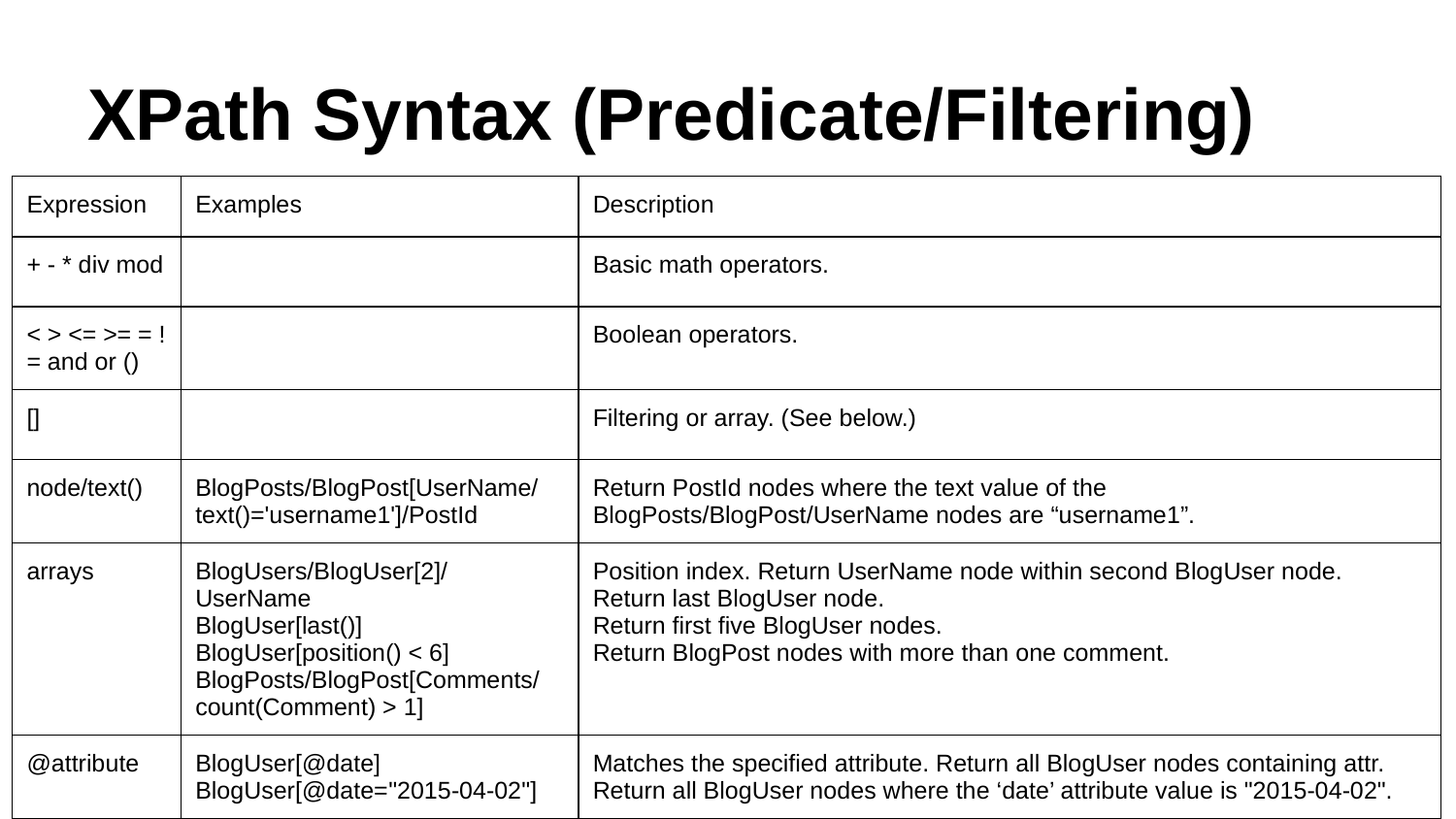

# XPath Syntax (Predicate/Filtering)
| Expression | Examples | Description |
| --- | --- | --- |
| + - \* div mod |  | Basic math operators. |
| < > <= >= = != and or () |  | Boolean operators. |
| [] |  | Filtering or array. (See below.) |
| node/text() | BlogPosts/BlogPost[UserName/ text()='username1']/PostId | Return PostId nodes where the text value of the BlogPosts/BlogPost/UserName nodes are “username1”. |
| arrays | BlogUsers/BlogUser[2]/UserName BlogUser[last()] BlogUser[position() < 6] BlogPosts/BlogPost[Comments/ count(Comment) > 1] | Position index. Return UserName node within second BlogUser node. Return last BlogUser node. Return first five BlogUser nodes. Return BlogPost nodes with more than one comment. |
| @attribute | BlogUser[@date] BlogUser[@date="2015-04-02"] | Matches the specified attribute. Return all BlogUser nodes containing attr. Return all BlogUser nodes where the ‘date’ attribute value is "2015-04-02". |